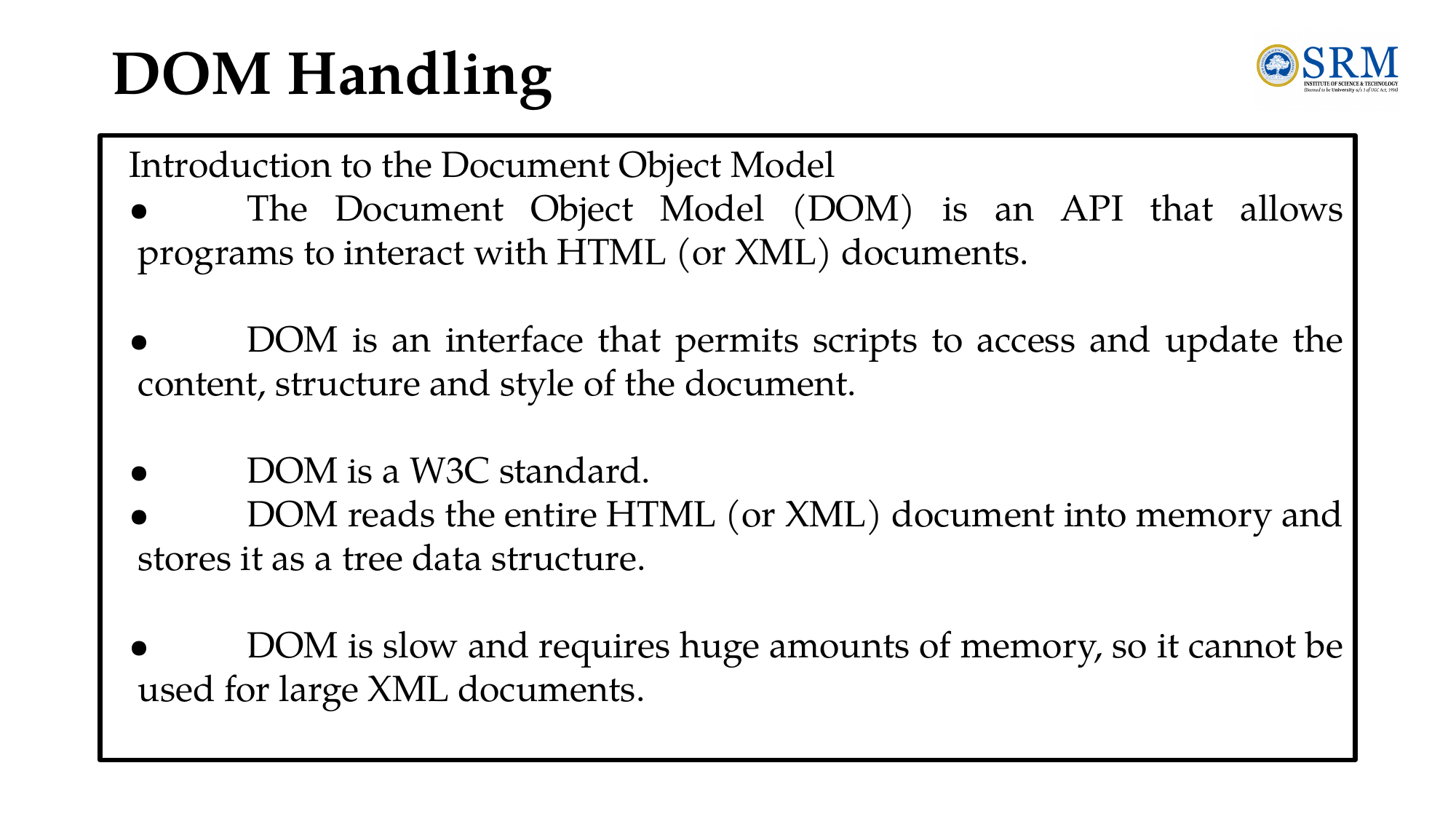

# DOM Handling
Introduction to the Document Object Model
•	The Document Object Model (DOM) is an API that allows programs to interact with HTML (or XML) documents.

•	DOM is an interface that permits scripts to access and update the content, structure and style of the document.

•	DOM is a W3C standard.
•	DOM reads the entire HTML (or XML) document into memory and stores it as a tree data structure.

•	DOM is slow and requires huge amounts of memory, so it cannot be used for large XML documents.